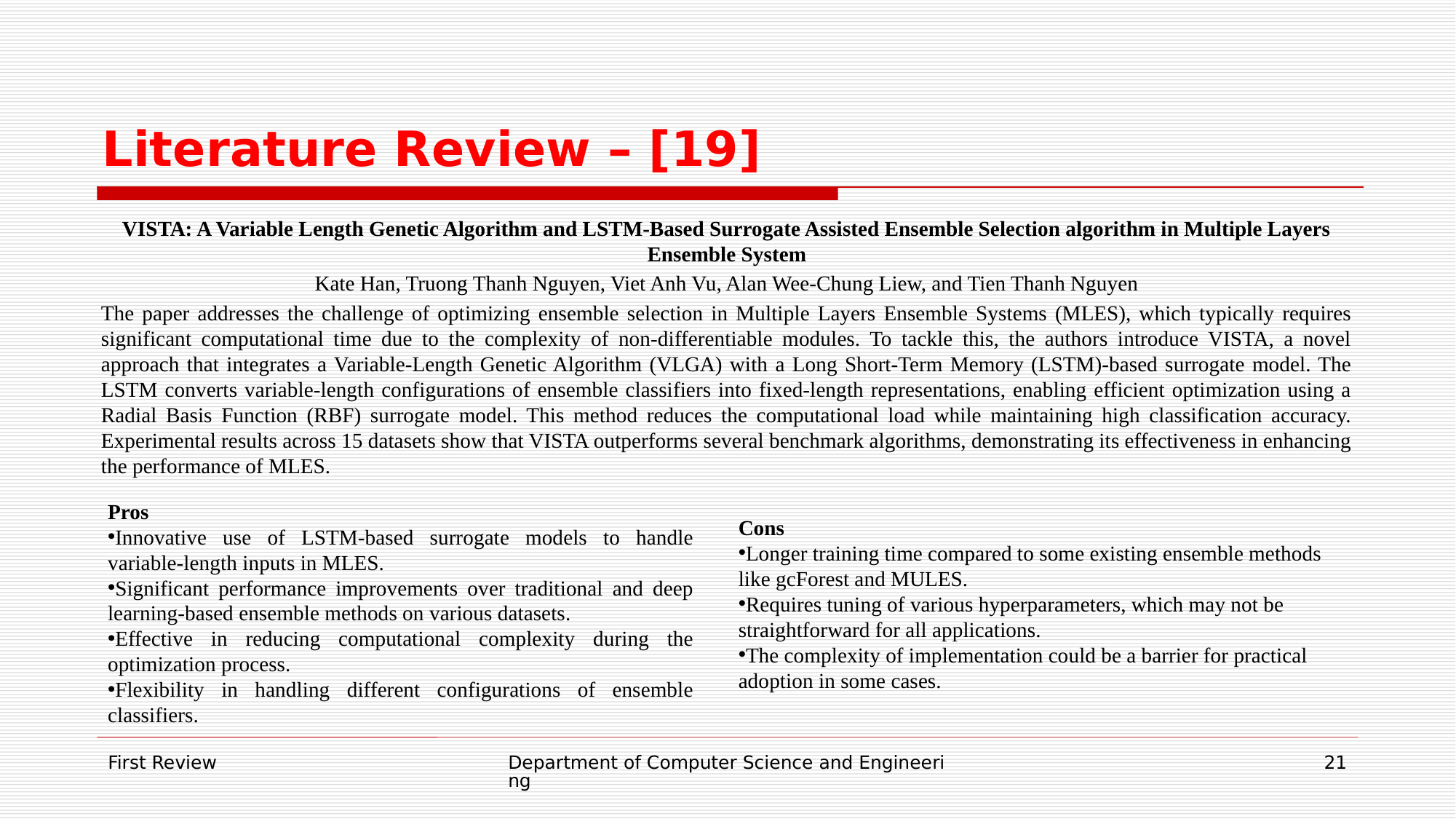

# Literature Review – [19]
VISTA: A Variable Length Genetic Algorithm and LSTM-Based Surrogate Assisted Ensemble Selection algorithm in Multiple Layers Ensemble System
Kate Han, Truong Thanh Nguyen, Viet Anh Vu, Alan Wee-Chung Liew, and Tien Thanh Nguyen
The paper addresses the challenge of optimizing ensemble selection in Multiple Layers Ensemble Systems (MLES), which typically requires significant computational time due to the complexity of non-differentiable modules. To tackle this, the authors introduce VISTA, a novel approach that integrates a Variable-Length Genetic Algorithm (VLGA) with a Long Short-Term Memory (LSTM)-based surrogate model. The LSTM converts variable-length configurations of ensemble classifiers into fixed-length representations, enabling efficient optimization using a Radial Basis Function (RBF) surrogate model. This method reduces the computational load while maintaining high classification accuracy. Experimental results across 15 datasets show that VISTA outperforms several benchmark algorithms, demonstrating its effectiveness in enhancing the performance of MLES.

Pros
Innovative use of LSTM-based surrogate models to handle variable-length inputs in MLES.
Significant performance improvements over traditional and deep learning-based ensemble methods on various datasets.
Effective in reducing computational complexity during the optimization process.
Flexibility in handling different configurations of ensemble classifiers.
Cons
Longer training time compared to some existing ensemble methods like gcForest and MULES.
Requires tuning of various hyperparameters, which may not be straightforward for all applications.
The complexity of implementation could be a barrier for practical adoption in some cases.
First Review
Department of Computer Science and Engineering
21